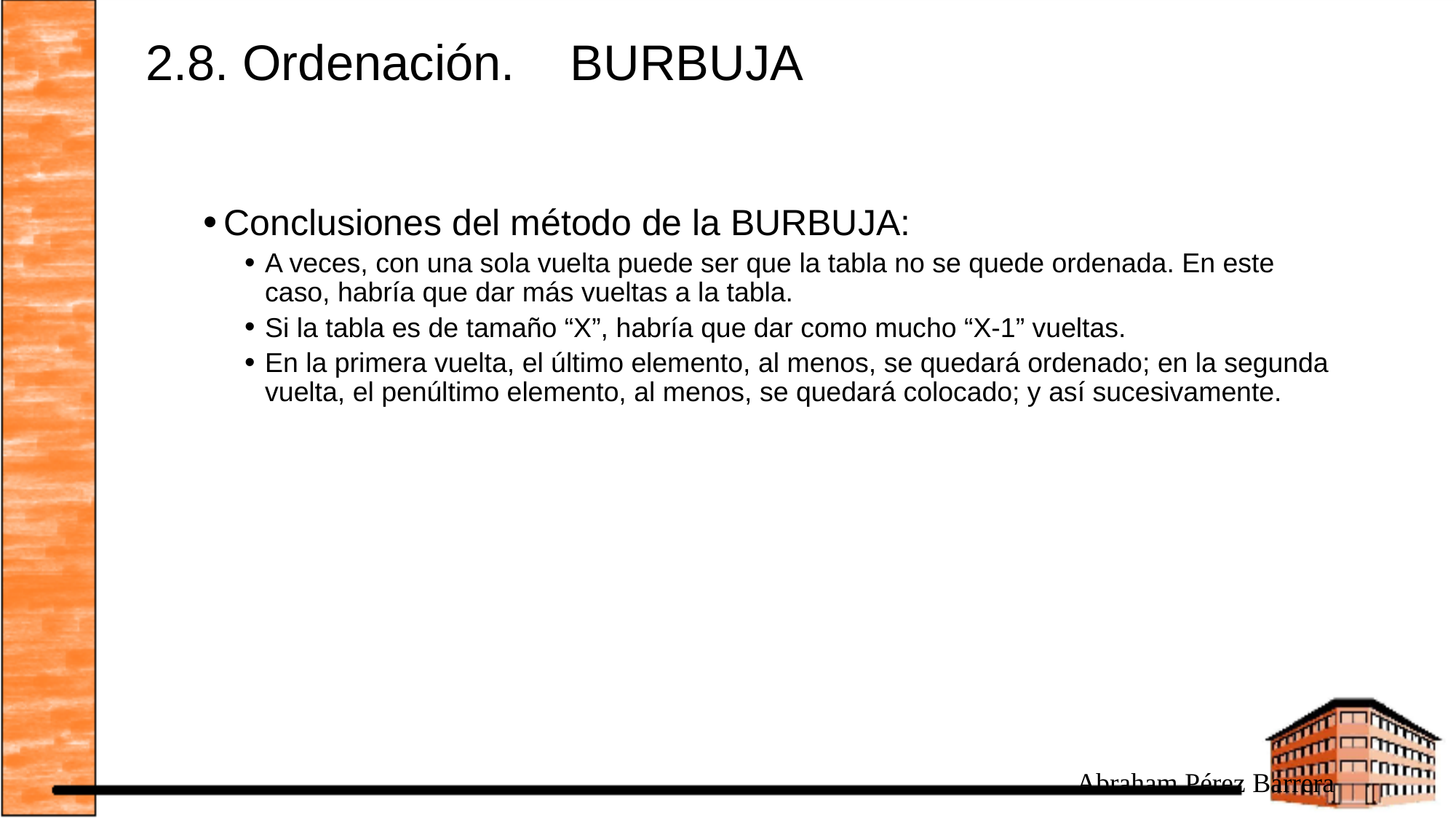

# 2.8. Ordenación.    BURBUJA

Conclusiones del método de la BURBUJA:
A veces, con una sola vuelta puede ser que la tabla no se quede ordenada. En este caso, habría que dar más vueltas a la tabla.
Si la tabla es de tamaño “X”, habría que dar como mucho “X-1” vueltas.
En la primera vuelta, el último elemento, al menos, se quedará ordenado; en la segunda vuelta, el penúltimo elemento, al menos, se quedará colocado; y así sucesivamente.